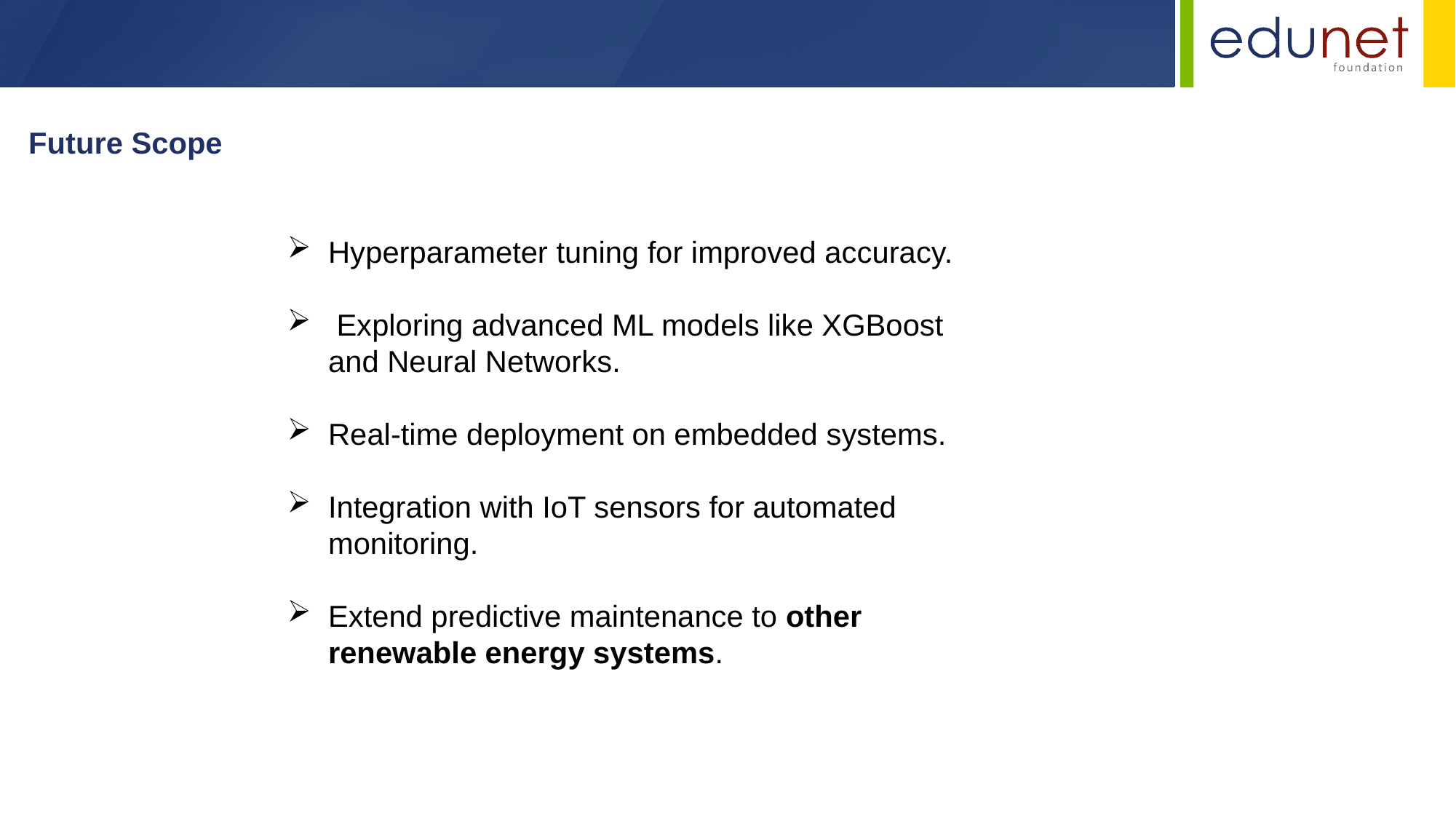

Future Scope
Hyperparameter tuning for improved accuracy.

 Exploring advanced ML models like XGBoost and Neural Networks.

Real-time deployment on embedded systems.

Integration with IoT sensors for automated monitoring.

Extend predictive maintenance to other renewable energy systems.